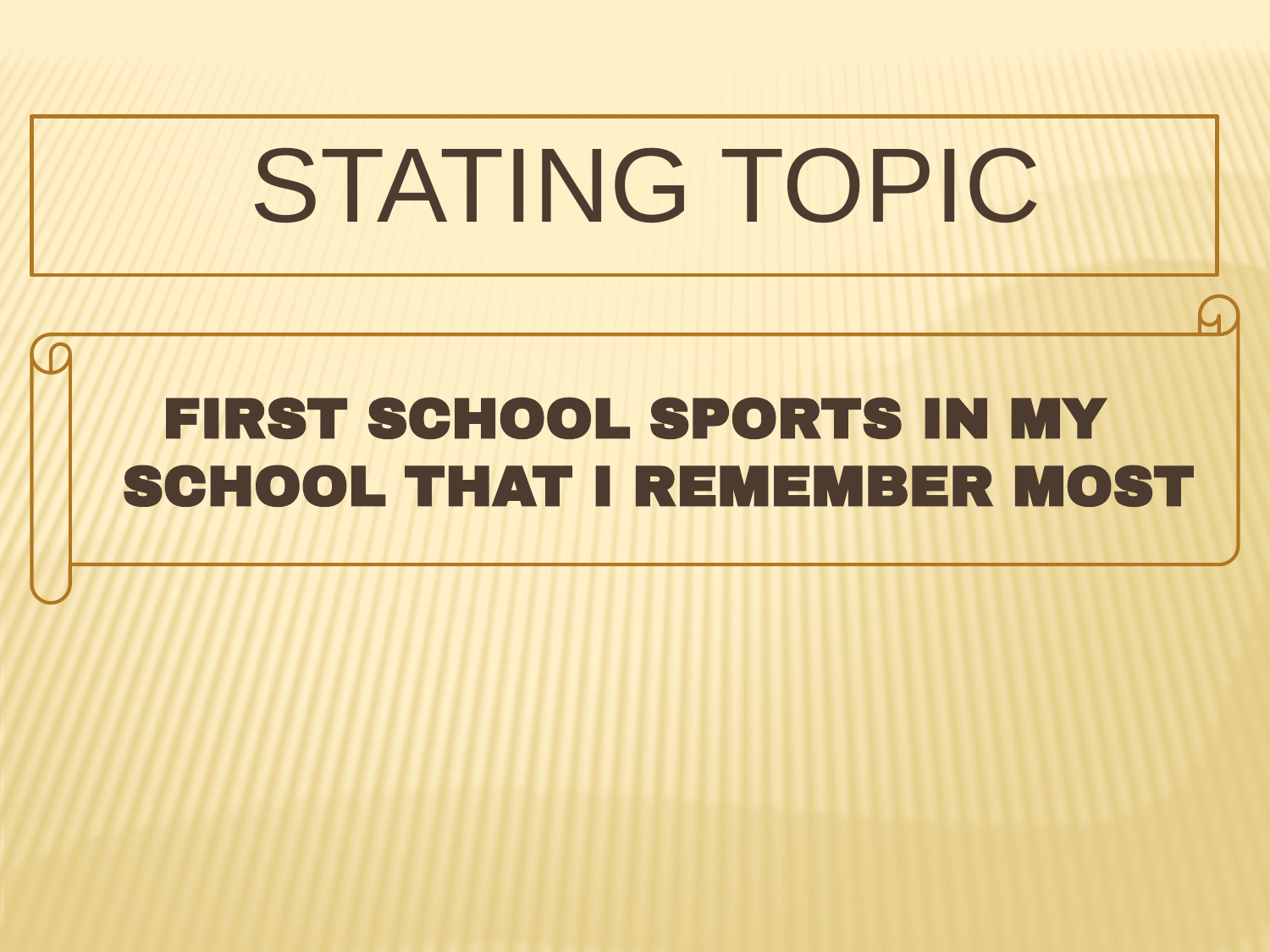

# STATING TOPIC

FIRST SCHOOL SPORTS IN MY SCHOOL THAT I REMEMBER MOST